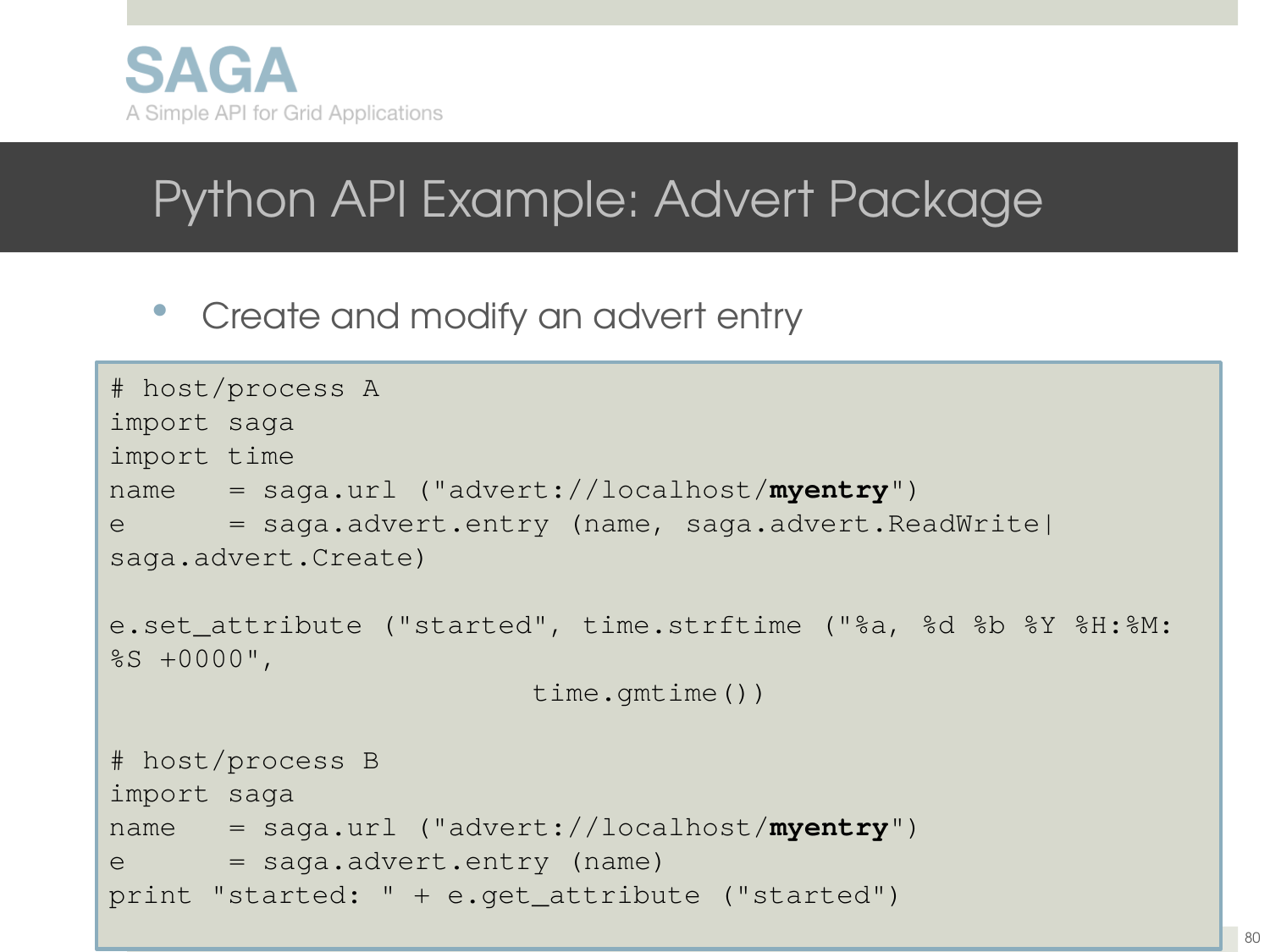

# Python API Example: Advert Package
Create and modify an advert entry
# host/process A import saga import time name 	= saga.url ("advert://localhost/myentry") e 	= saga.advert.entry (name, saga.advert.ReadWrite|saga.advert.Create)
e.set_attribute ("started", time.strftime ("%a, %d %b %Y %H:%M:%S +0000",
			          time.gmtime())

# host/process B import saga name 	= saga.url ("advert://localhost/myentry") e 	= saga.advert.entry (name) print "started: " + e.get_attribute ("started")

TeraGrid SAGA Tutorial
November 29th, 2010
80